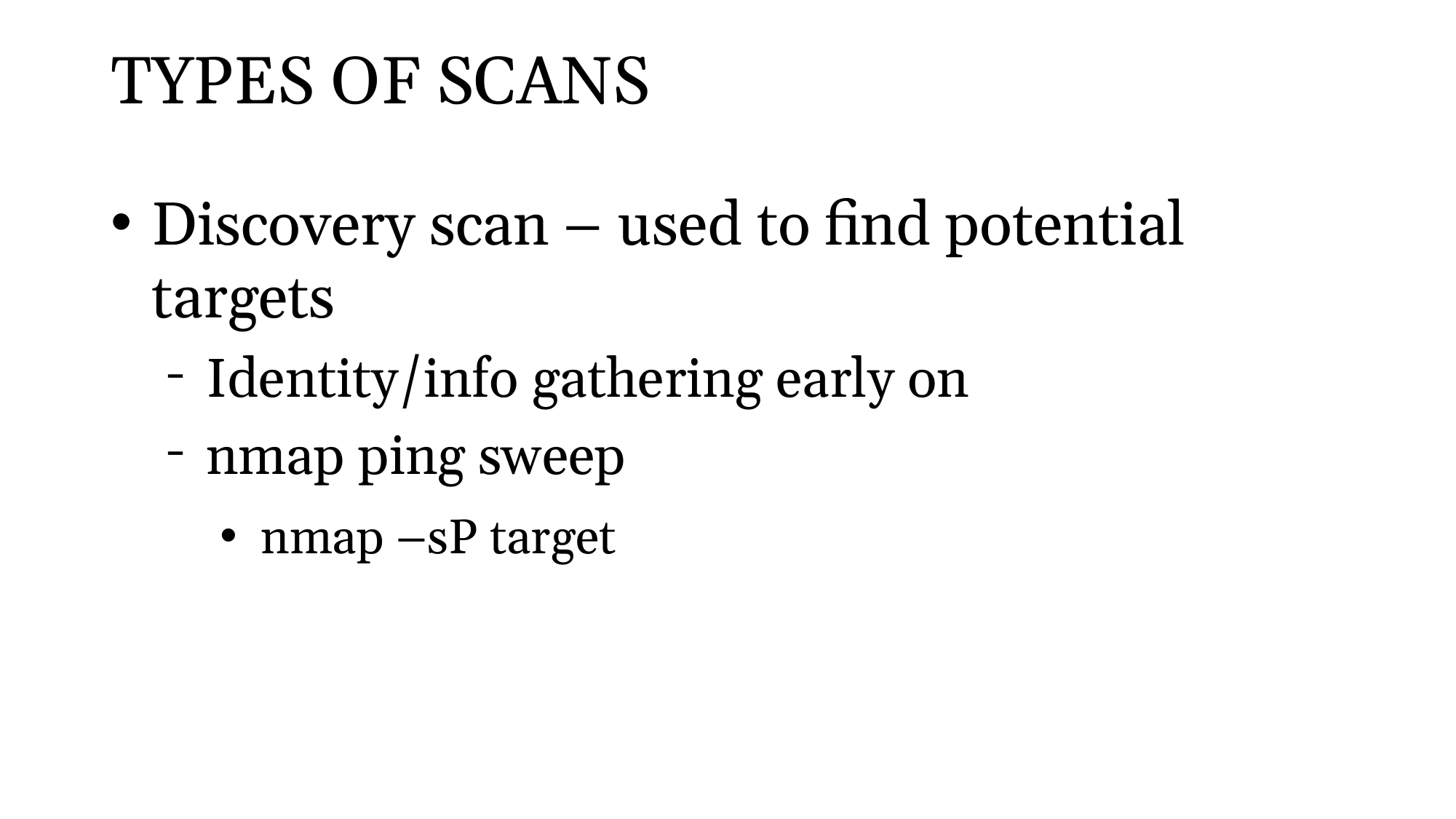

# TYPES OF SCANS
Discovery scan – used to find potential targets
Identity/info gathering early on
nmap ping sweep
nmap –sP target